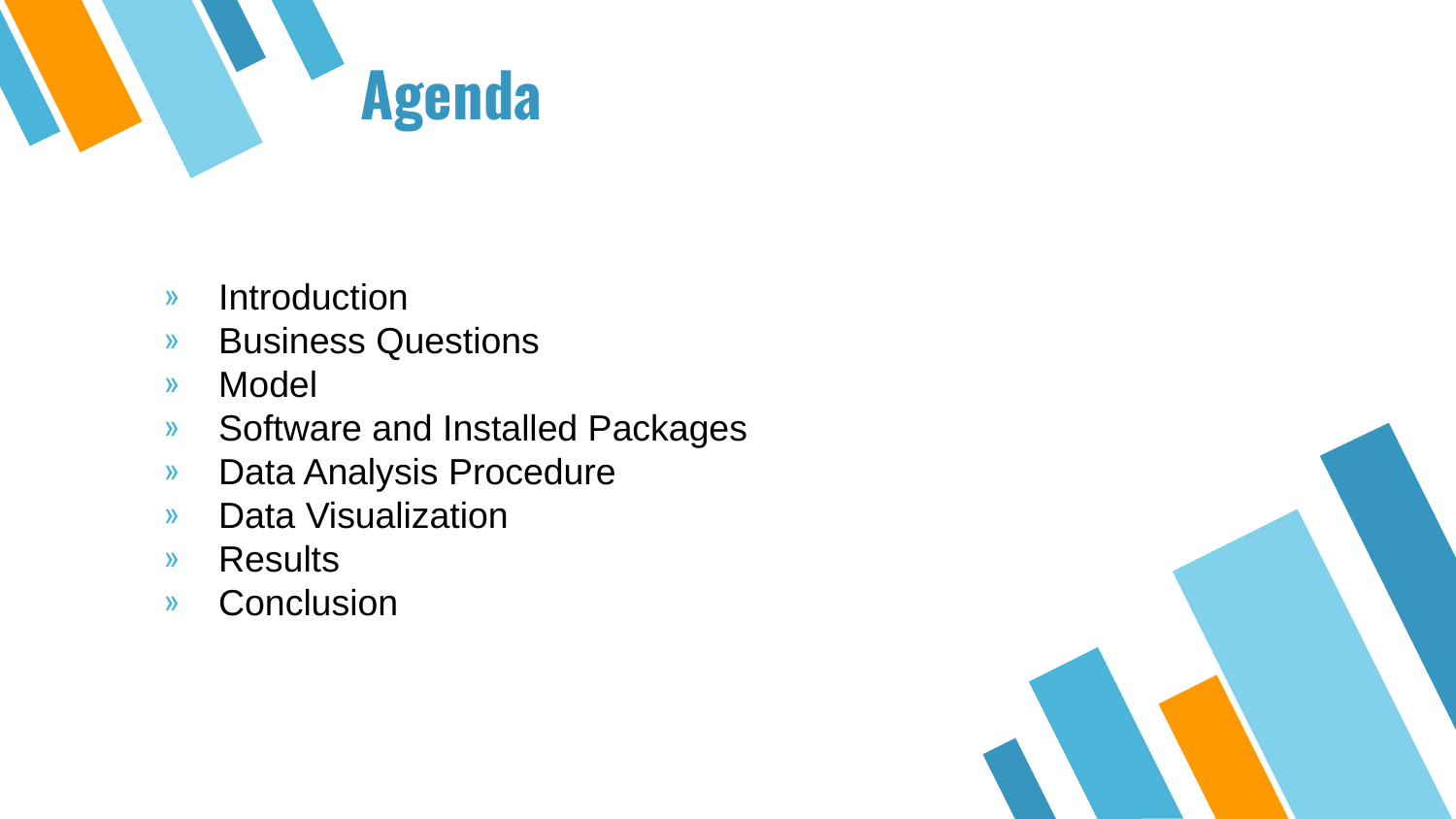

# Agenda
Introduction
Business Questions
Model
Software and Installed Packages
Data Analysis Procedure
Data Visualization
Results
Conclusion